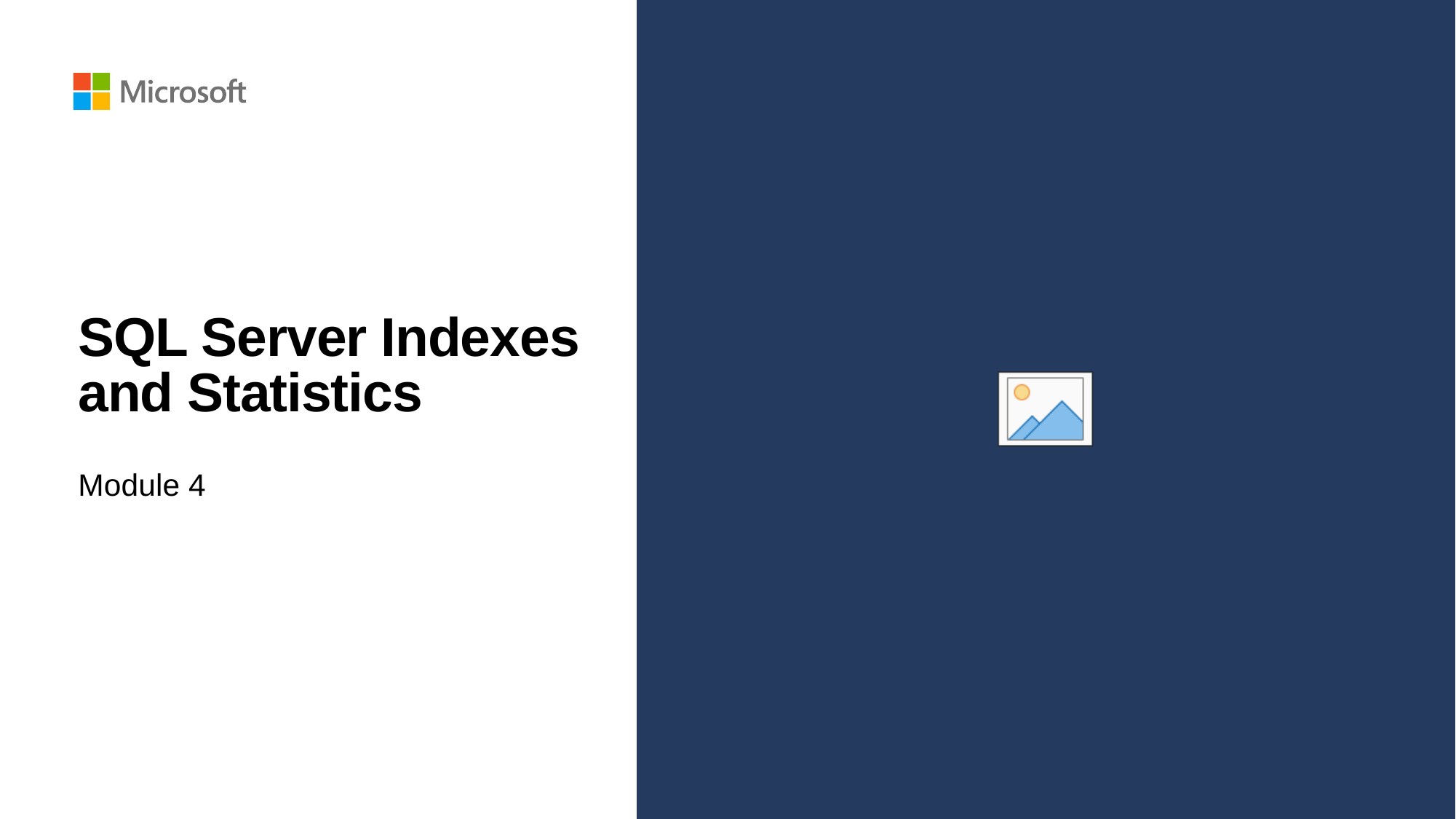

# SQL Server Indexes and Statistics
Module 4